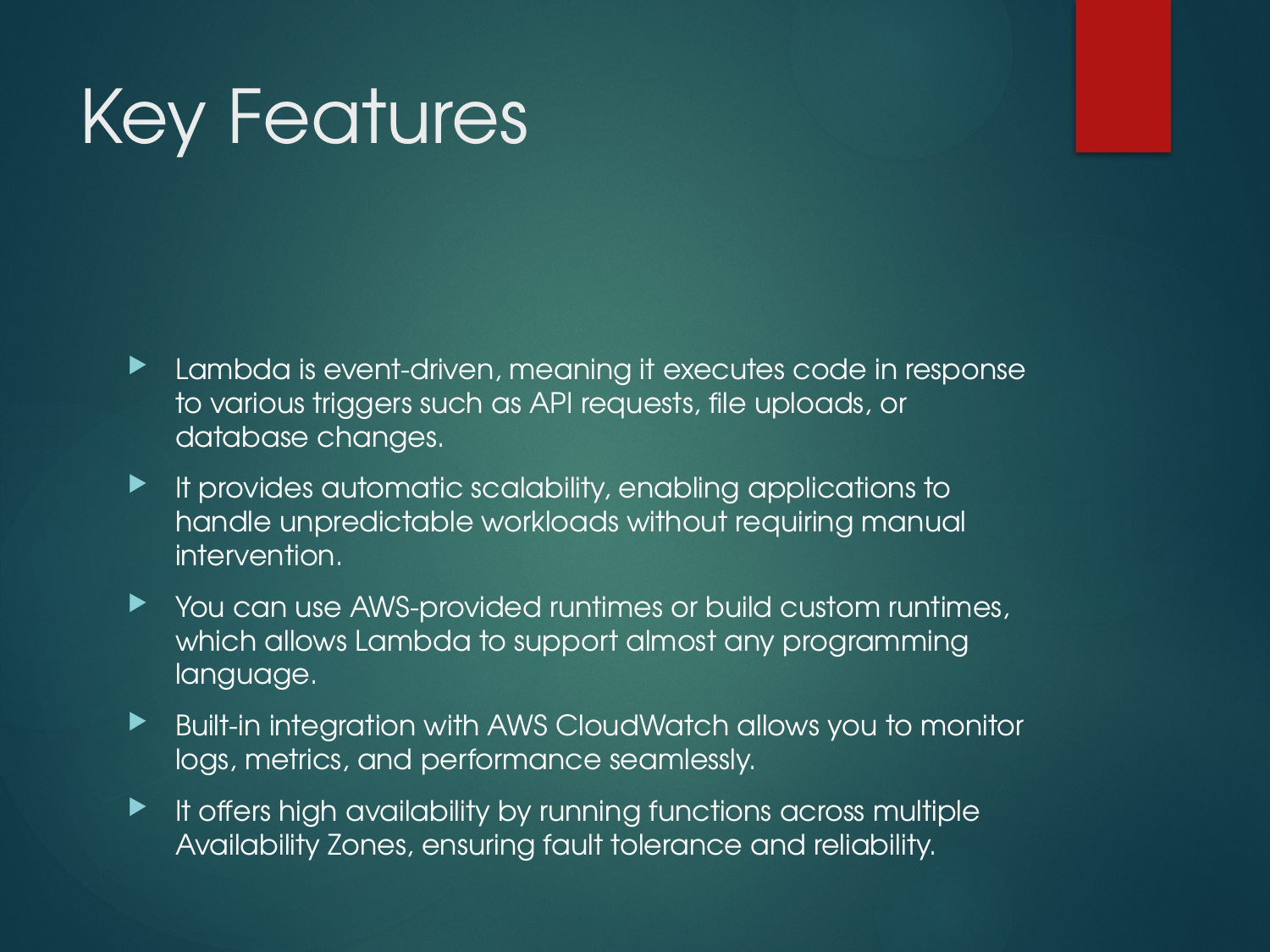

# Key Features

Lambda is event-driven, meaning it executes code in response to various triggers such as API requests, file uploads, or database changes.
It provides automatic scalability, enabling applications to handle unpredictable workloads without requiring manual intervention.
You can use AWS-provided runtimes or build custom runtimes, which allows Lambda to support almost any programming language.
Built-in integration with AWS CloudWatch allows you to monitor logs, metrics, and performance seamlessly.
It offers high availability by running functions across multiple Availability Zones, ensuring fault tolerance and reliability.